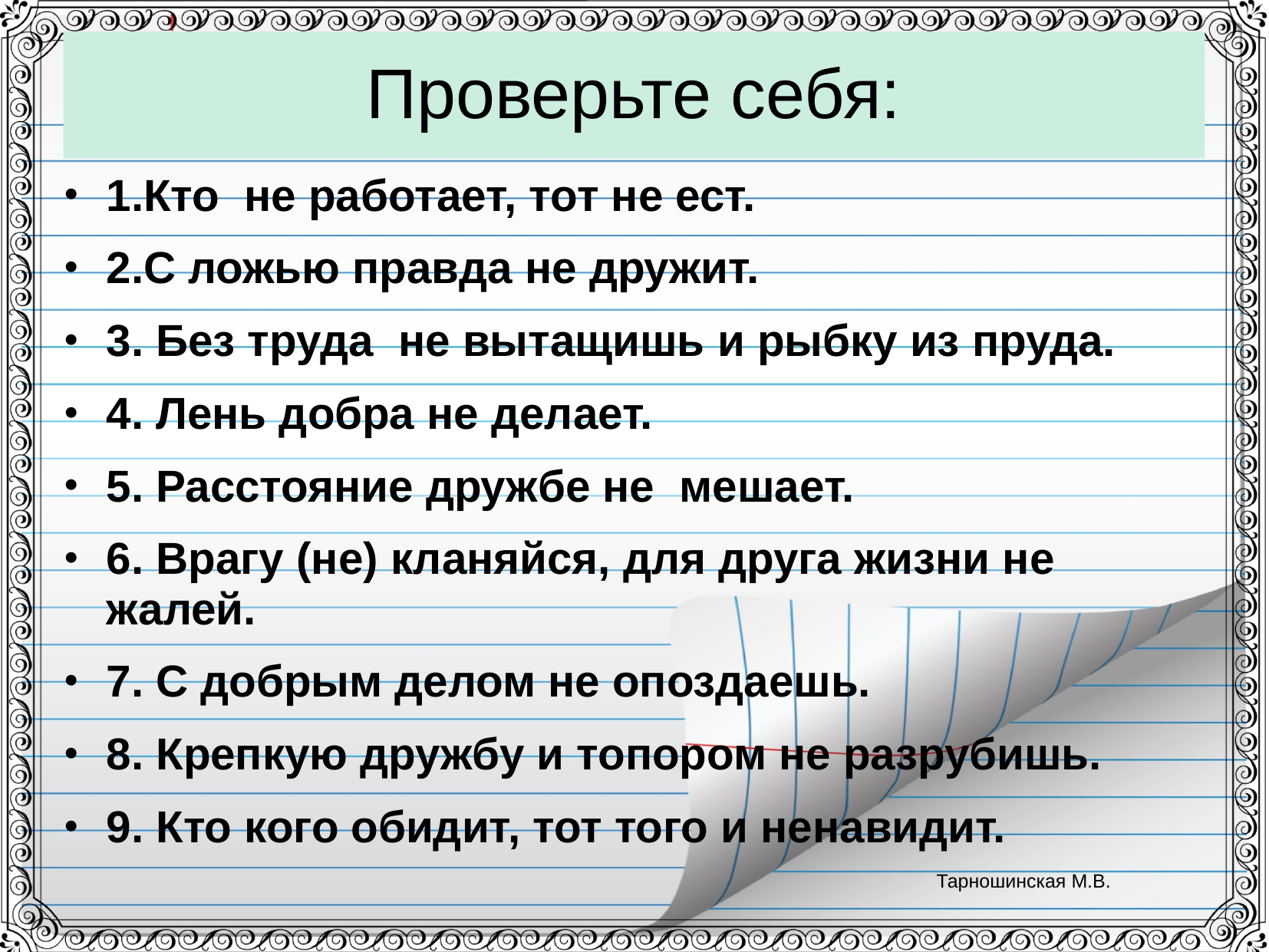

# Проверьте себя:
1.Кто  не работает, тот не ест.
2.С ложью правда не дружит.
3. Без труда  не вытащишь и рыбку из пруда.
4. Лень добра не делает.
5. Расстояние дружбе не  мешает.
6. Врагу (не) кланяйся, для друга жизни не жалей.
7. С добрым делом не опоздаешь.
8. Крепкую дружбу и топором не разрубишь.
9. Кто кого обидит, тот того и ненавидит.
Тарношинская М.В.